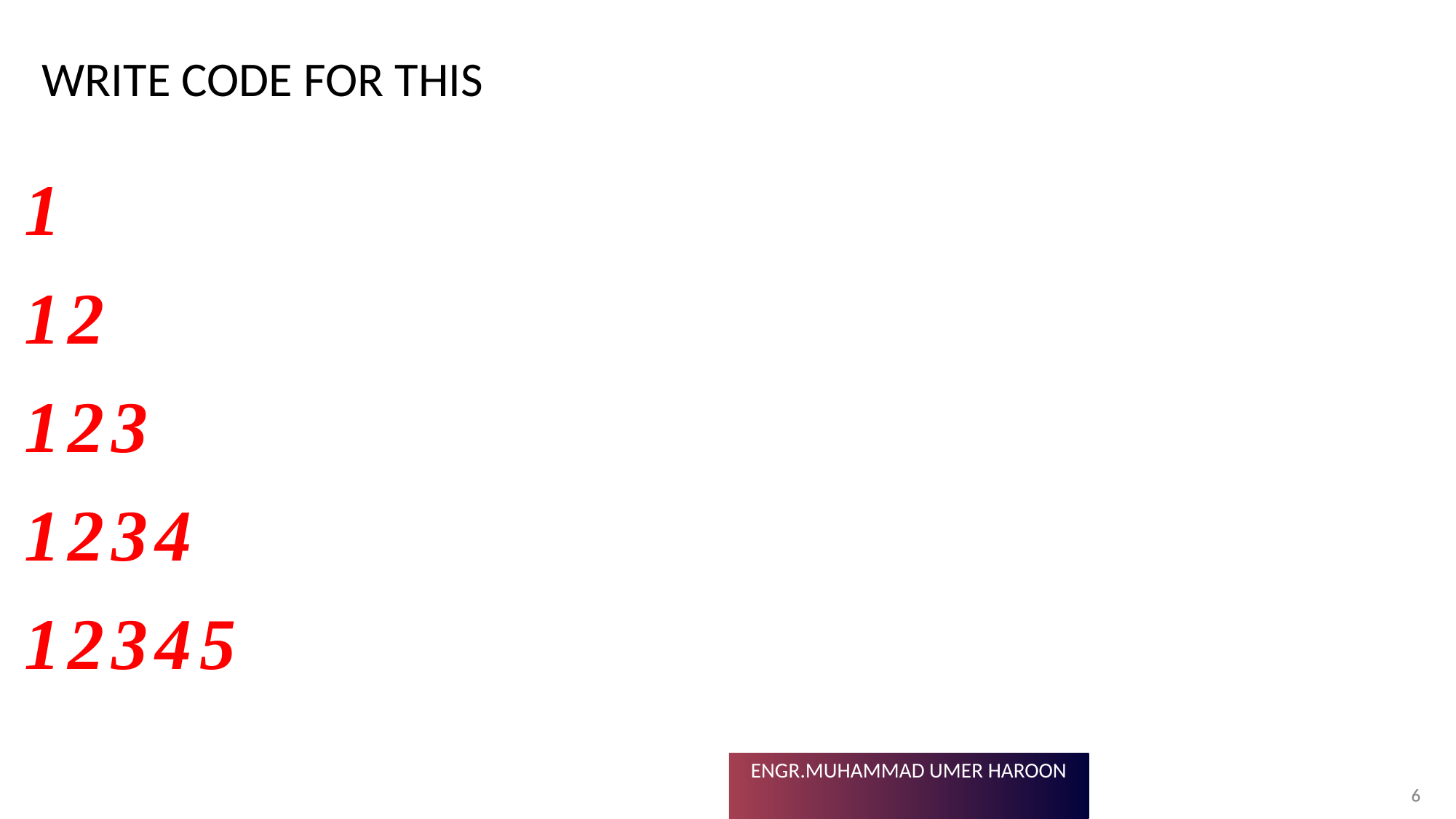

# Write code for this
1
12
123
1234
12345

6